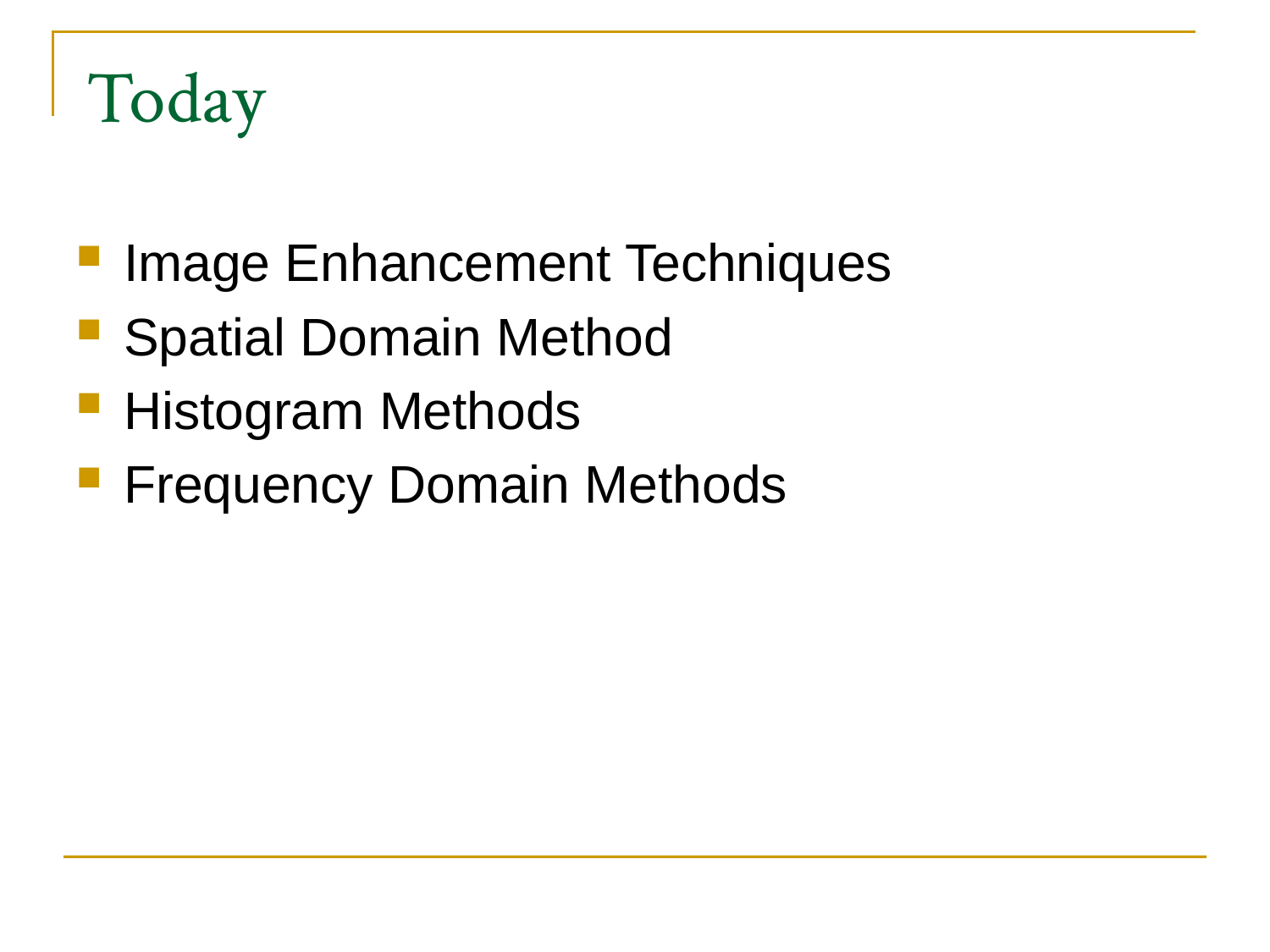

# Today
Image Enhancement Techniques
Spatial Domain Method
Histogram Methods
Frequency Domain Methods